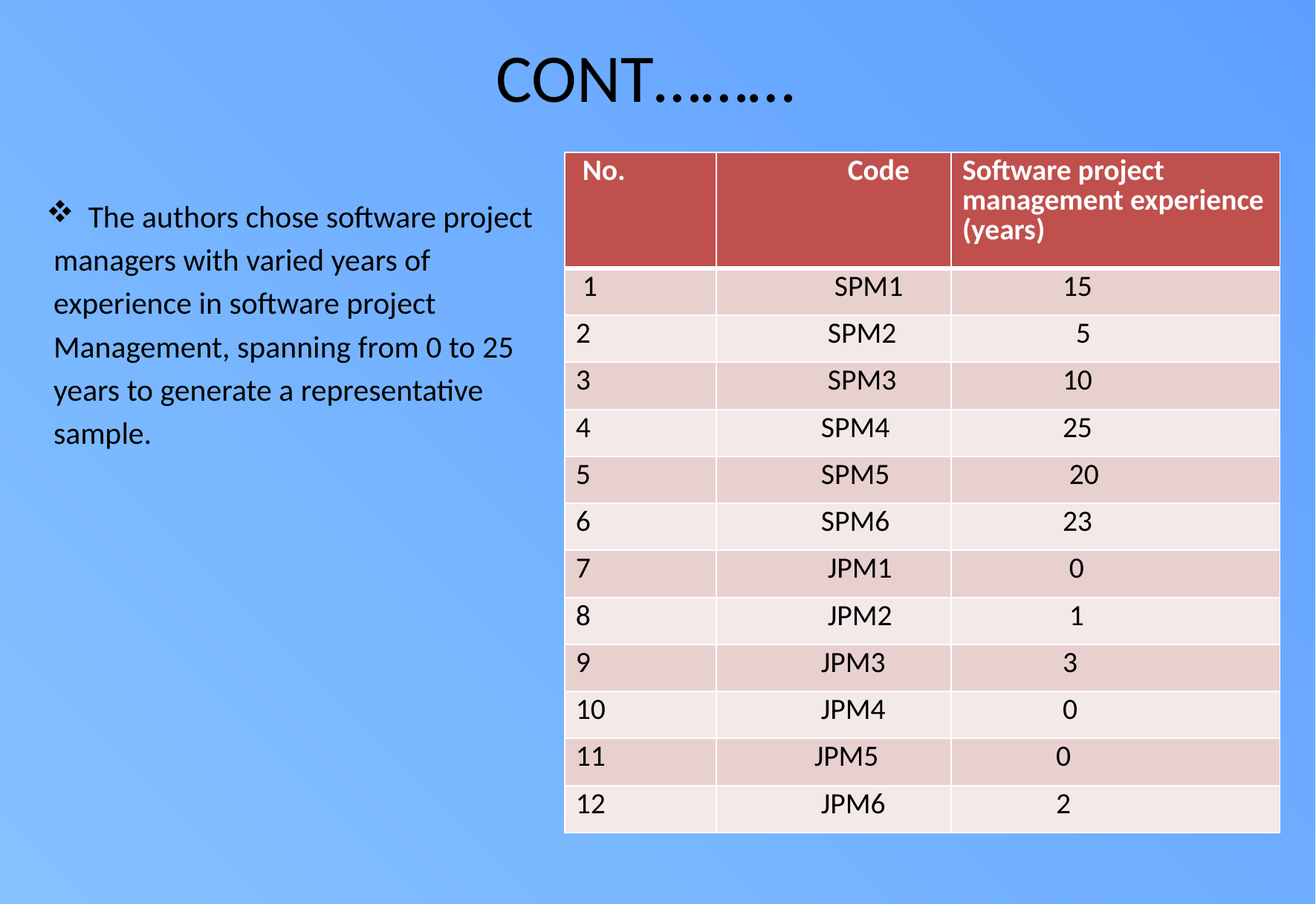

# CONT………

The authors chose software project
 managers with varied years of
 experience in software project
 Management, spanning from 0 to 25
 years to generate a representative
 sample.

| No. | Code | Software project management experience (years) |
| --- | --- | --- |
| 1 | SPM1 | 15 |
| 2 | SPM2 | 5 |
| 3 | SPM3 | 10 |
| 4 | SPM4 | 25 |
| 5 | SPM5 | 20 |
| 6 | SPM6 | 23 |
| 7 | JPM1 | 0 |
| 8 | JPM2 | 1 |
| 9 | JPM3 | 3 |
| 10 | JPM4 | 0 |
| 11 | JPM5 | 0 |
| 12 | JPM6 | 2 |